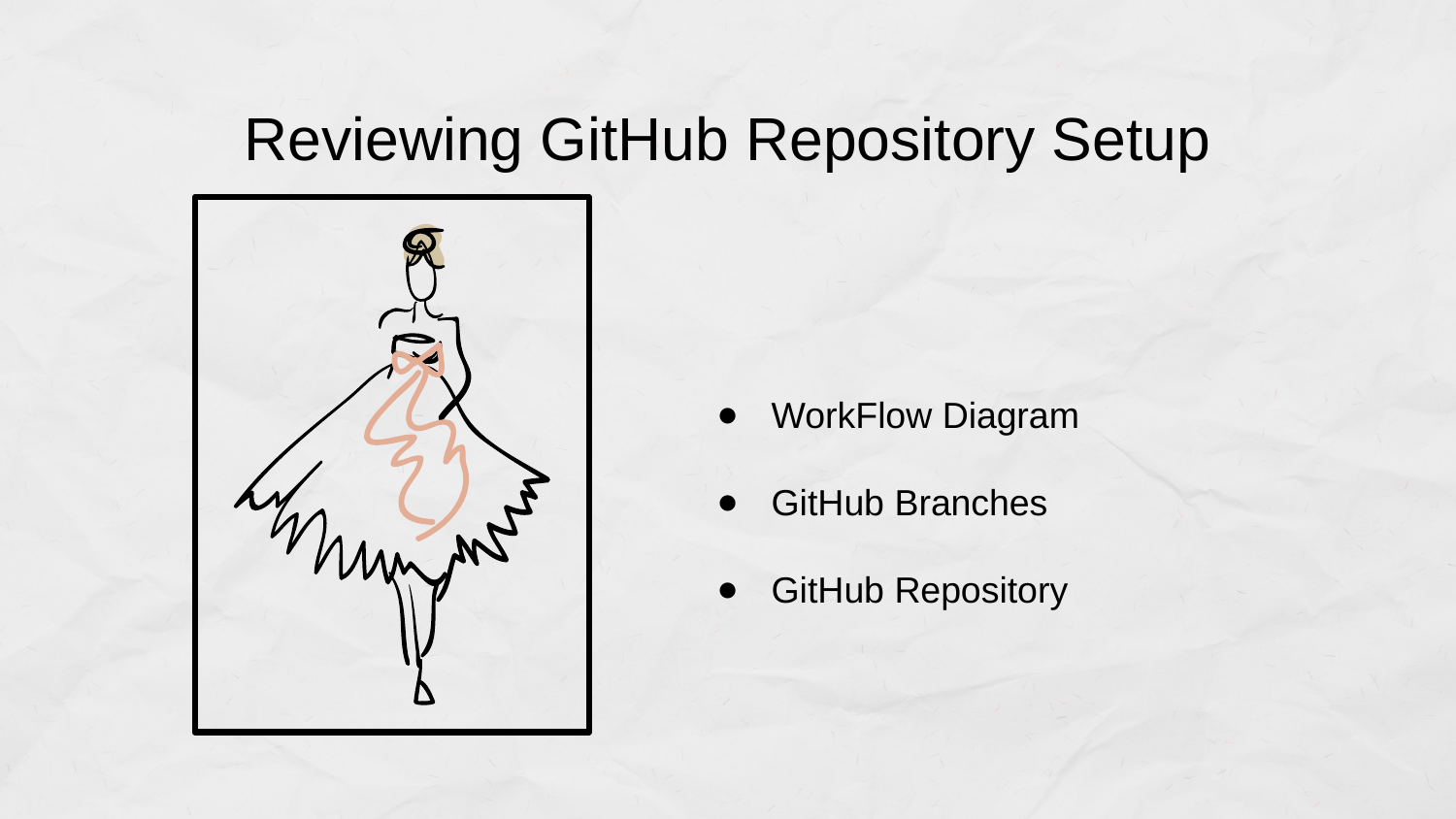

# Reviewing GitHub Repository Setup

WorkFlow Diagram

GitHub Branches

GitHub Repository